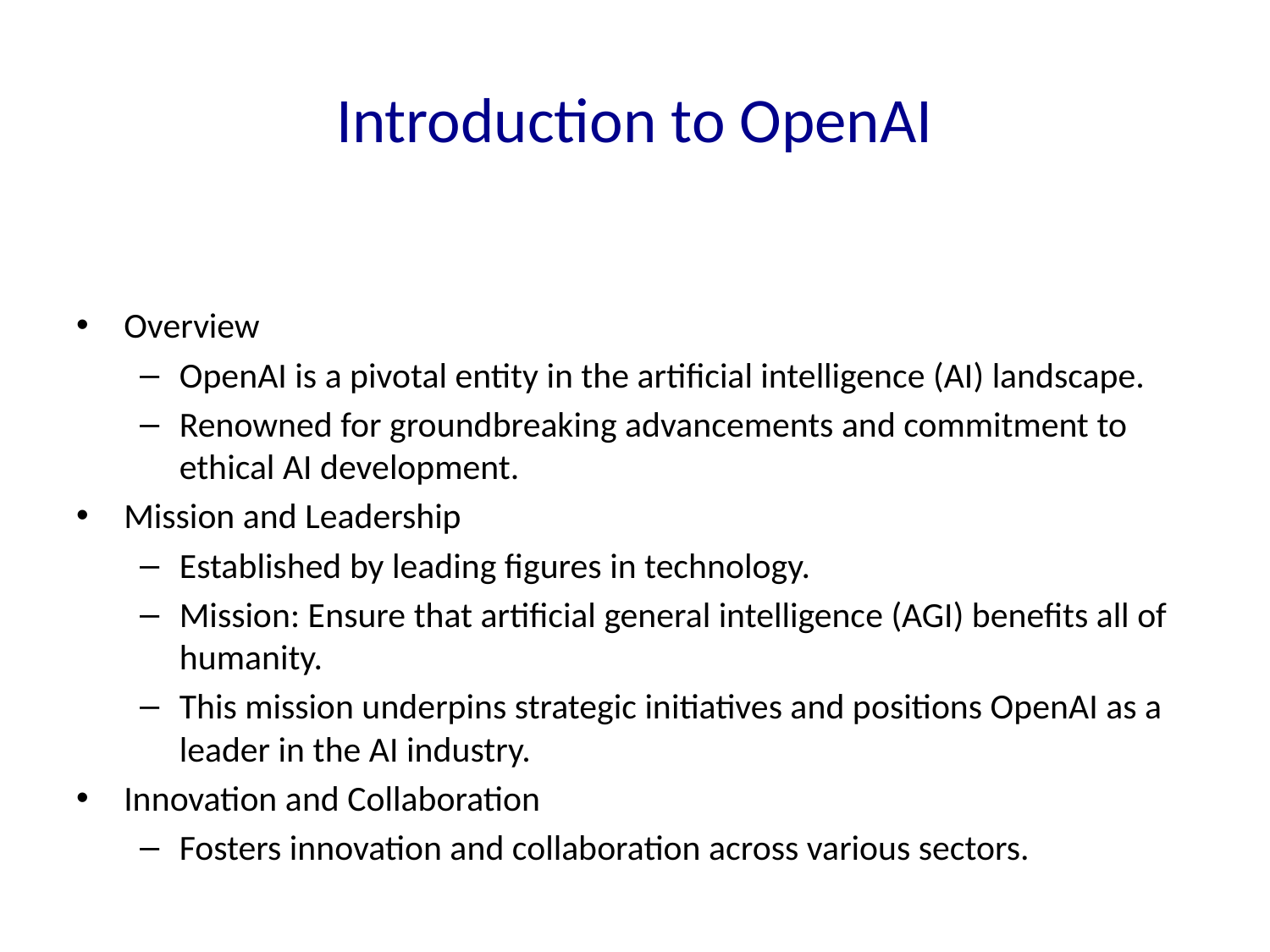

# Introduction to OpenAI

Overview
OpenAI is a pivotal entity in the artificial intelligence (AI) landscape.
Renowned for groundbreaking advancements and commitment to ethical AI development.
Mission and Leadership
Established by leading figures in technology.
Mission: Ensure that artificial general intelligence (AGI) benefits all of humanity.
This mission underpins strategic initiatives and positions OpenAI as a leader in the AI industry.
Innovation and Collaboration
Fosters innovation and collaboration across various sectors.